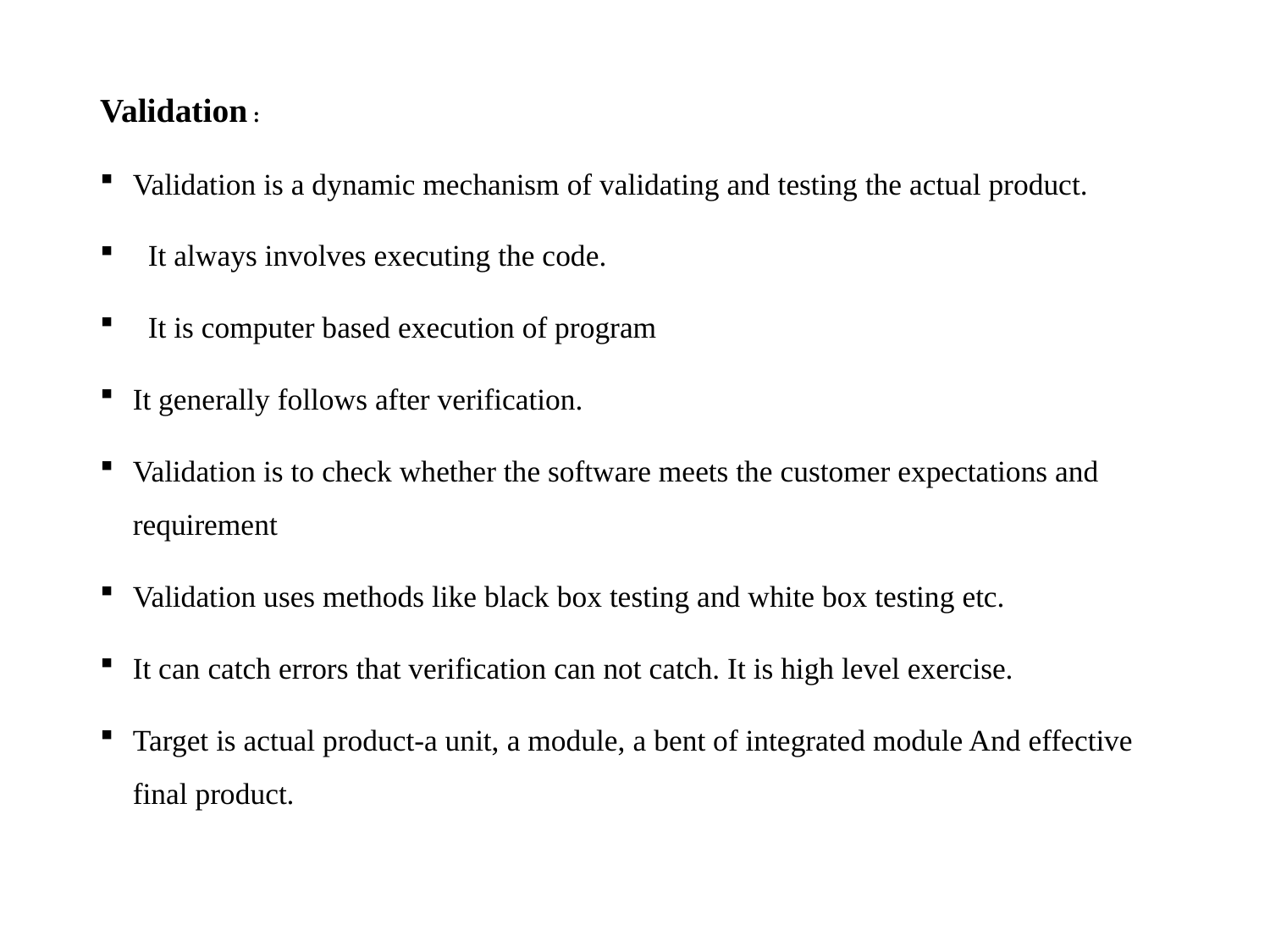

#
Validation :
Validation is a dynamic mechanism of validating and testing the actual product.
  It always involves executing the code.
  It is computer based execution of program
It generally follows after verification.
Validation is to check whether the software meets the customer expectations and requirement
Validation uses methods like black box testing and white box testing etc.
It can catch errors that verification can not catch. It is high level exercise.
Target is actual product-a unit, a module, a bent of integrated module And effective final product.